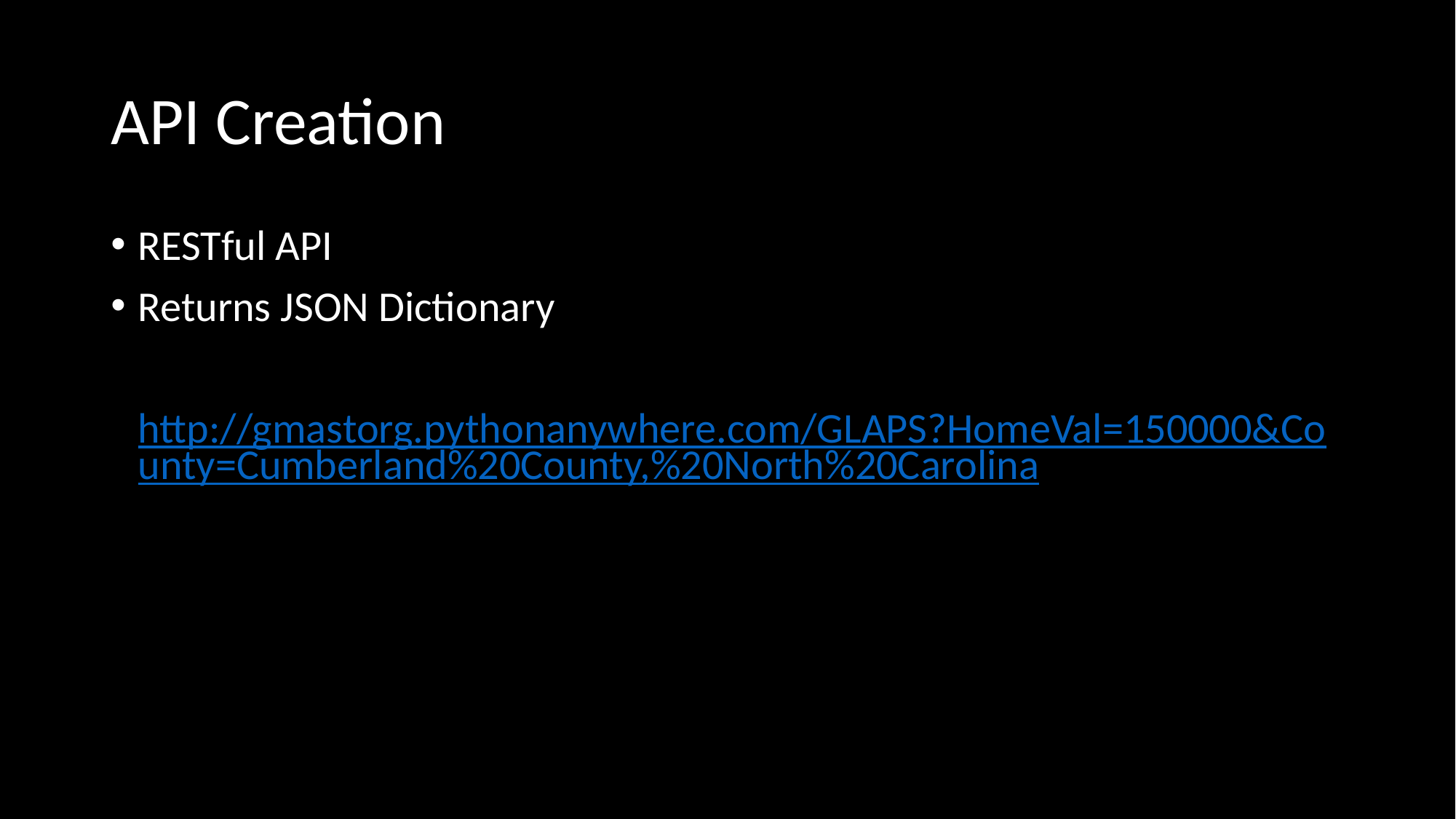

# API Creation
RESTful API
Returns JSON Dictionary

http://gmastorg.pythonanywhere.com/GLAPS?HomeVal=150000&County=Cumberland%20County,%20North%20Carolina